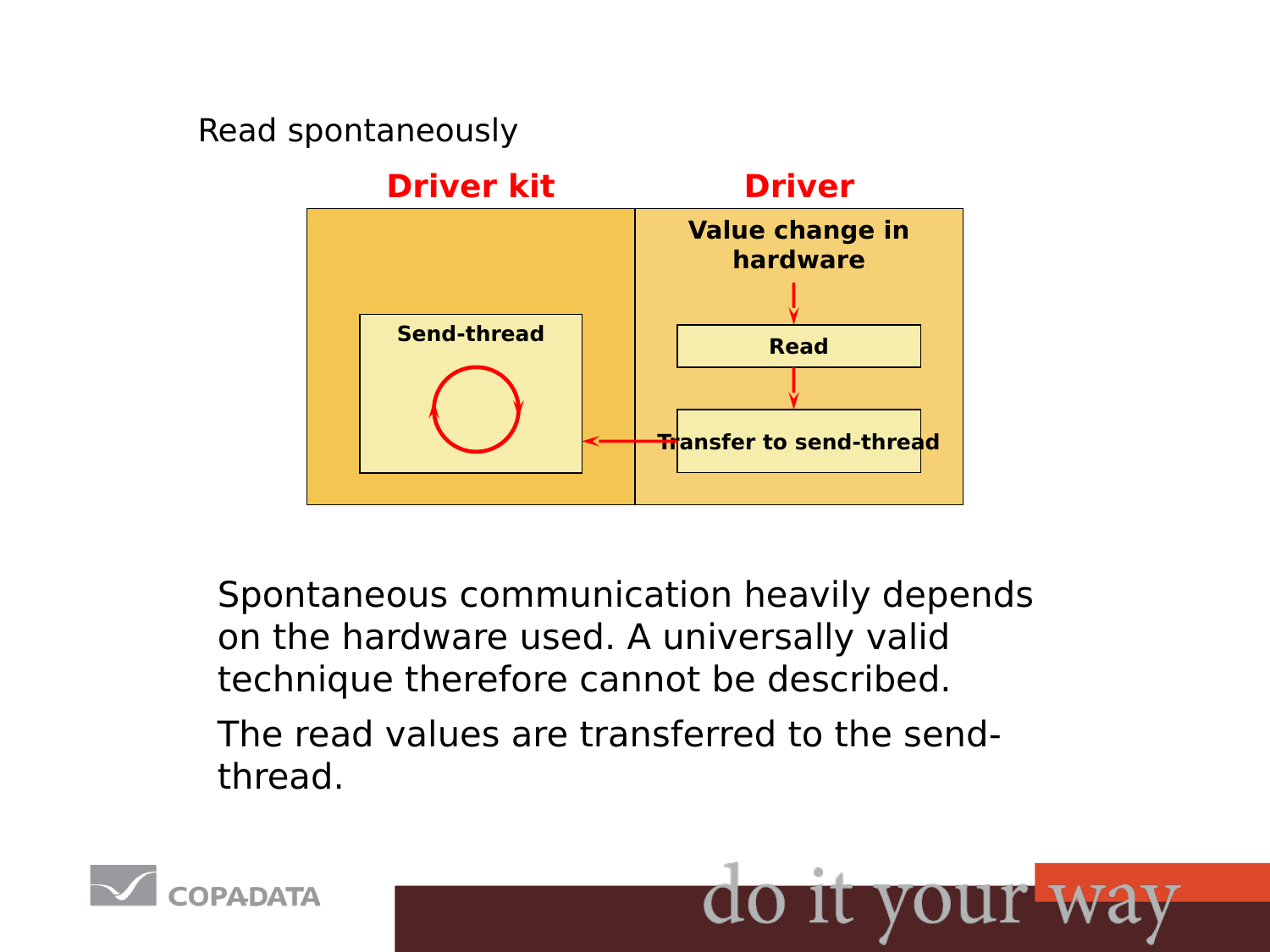

# Read spontaneously
Driver kit
Driver

Value change in hardware

Send-thread
Read

Transfer to send-thread

Spontaneous communication heavily depends on the hardware used. A universally valid technique therefore cannot be described.
The read values are transferred to the send-thread.